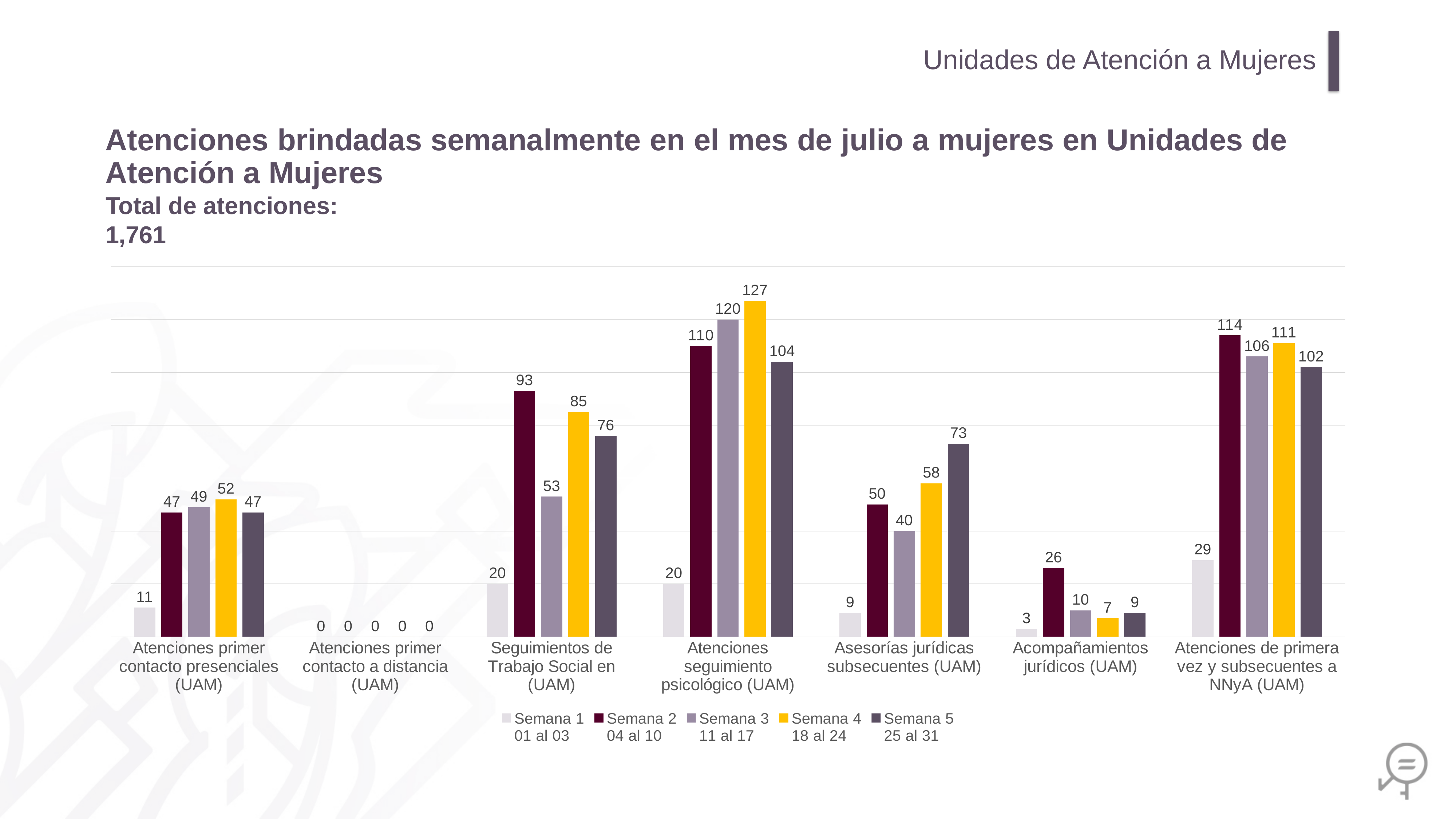

Unidades de Atención a Mujeres
Atenciones brindadas semanalmente en el mes de julio a mujeres en Unidades de Atención a Mujeres
Total de atenciones: 1,761

### Chart

| Category | Semana 1
01 al 03  | Semana 2
04 al 10 | Semana 3
11 al 17 | Semana 4
18 al 24 | Semana 5
25 al 31 |
|---|---|---|---|---|---|
| Atenciones primer contacto presenciales (UAM) | 11.0 | 47.0 | 49.0 | 52.0 | 47.0 |
| Atenciones primer contacto a distancia (UAM) | 0.0 | 0.0 | 0.0 | 0.0 | 0.0 |
| Seguimientos de Trabajo Social en (UAM) | 20.0 | 93.0 | 53.0 | 85.0 | 76.0 |
| Atenciones seguimiento psicológico (UAM) | 20.0 | 110.0 | 120.0 | 127.0 | 104.0 |
| Asesorías jurídicas subsecuentes (UAM) | 9.0 | 50.0 | 40.0 | 58.0 | 73.0 |
| Acompañamientos jurídicos (UAM) | 3.0 | 26.0 | 10.0 | 7.0 | 9.0 |
| Atenciones de primera vez y subsecuentes a NNyA (UAM) | 29.0 | 114.0 | 106.0 | 111.0 | 102.0 |